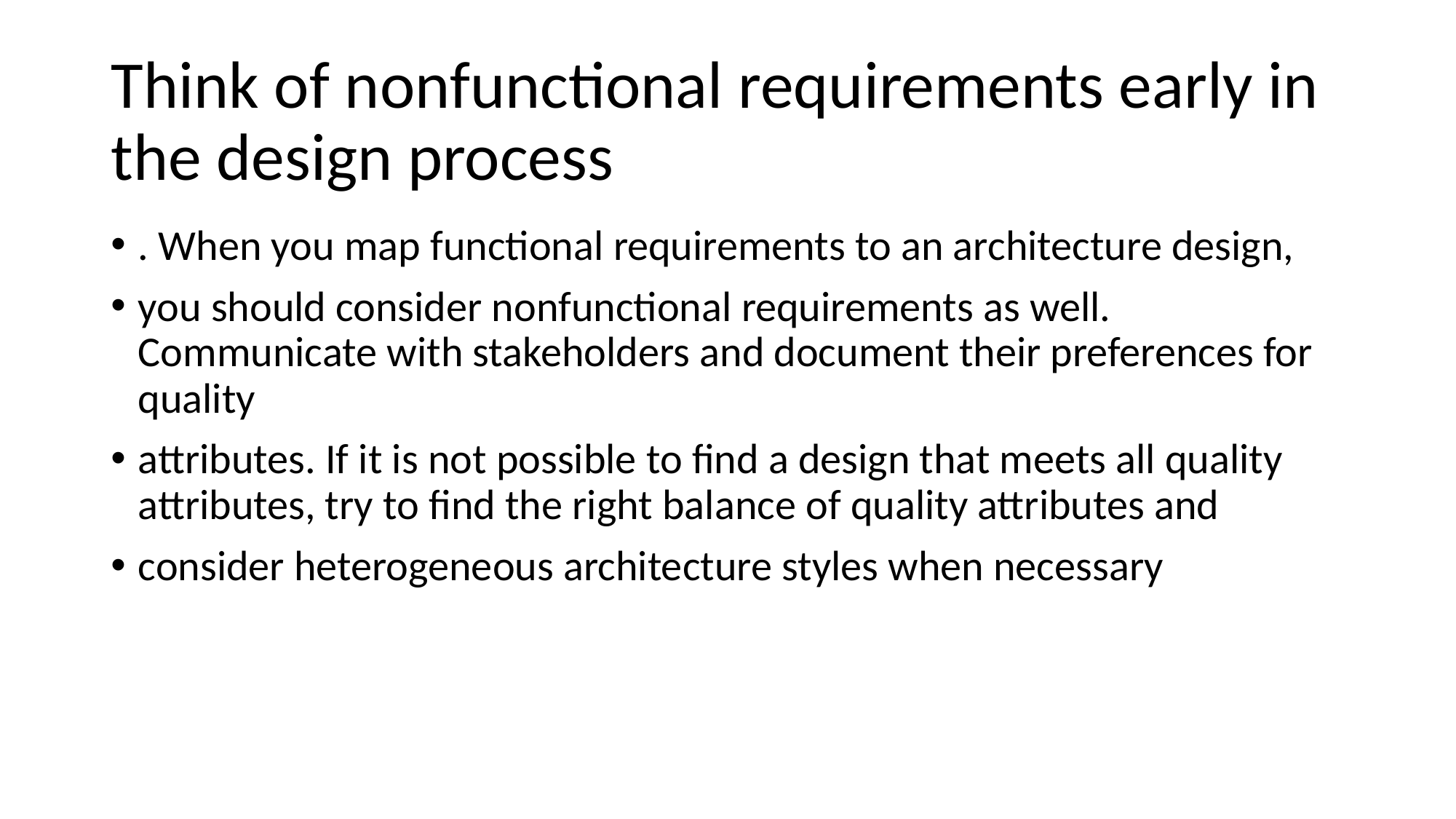

# Think of nonfunctional requirements early in the design process
. When you map functional requirements to an architecture design,
you should consider nonfunctional requirements as well. Communicate with stakeholders and document their preferences for quality
attributes. If it is not possible to find a design that meets all quality attributes, try to find the right balance of quality attributes and
consider heterogeneous architecture styles when necessary